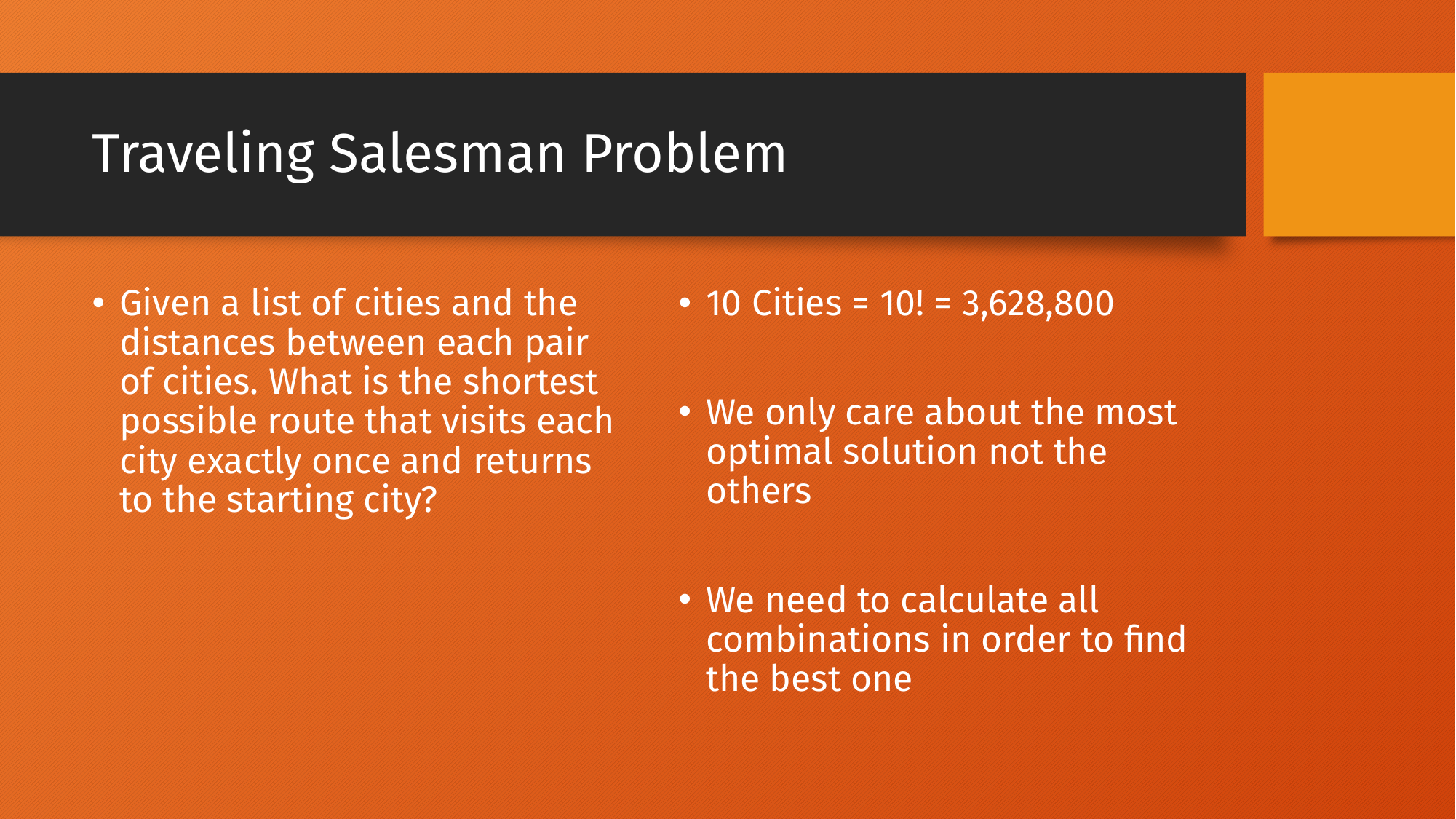

# Traveling Salesman Problem
Given a list of cities and the distances between each pair of cities. What is the shortest possible route that visits each city exactly once and returns to the starting city?
10 Cities = 10! = 3,628,800

We only care about the most optimal solution not the others

We need to calculate all combinations in order to find the best one